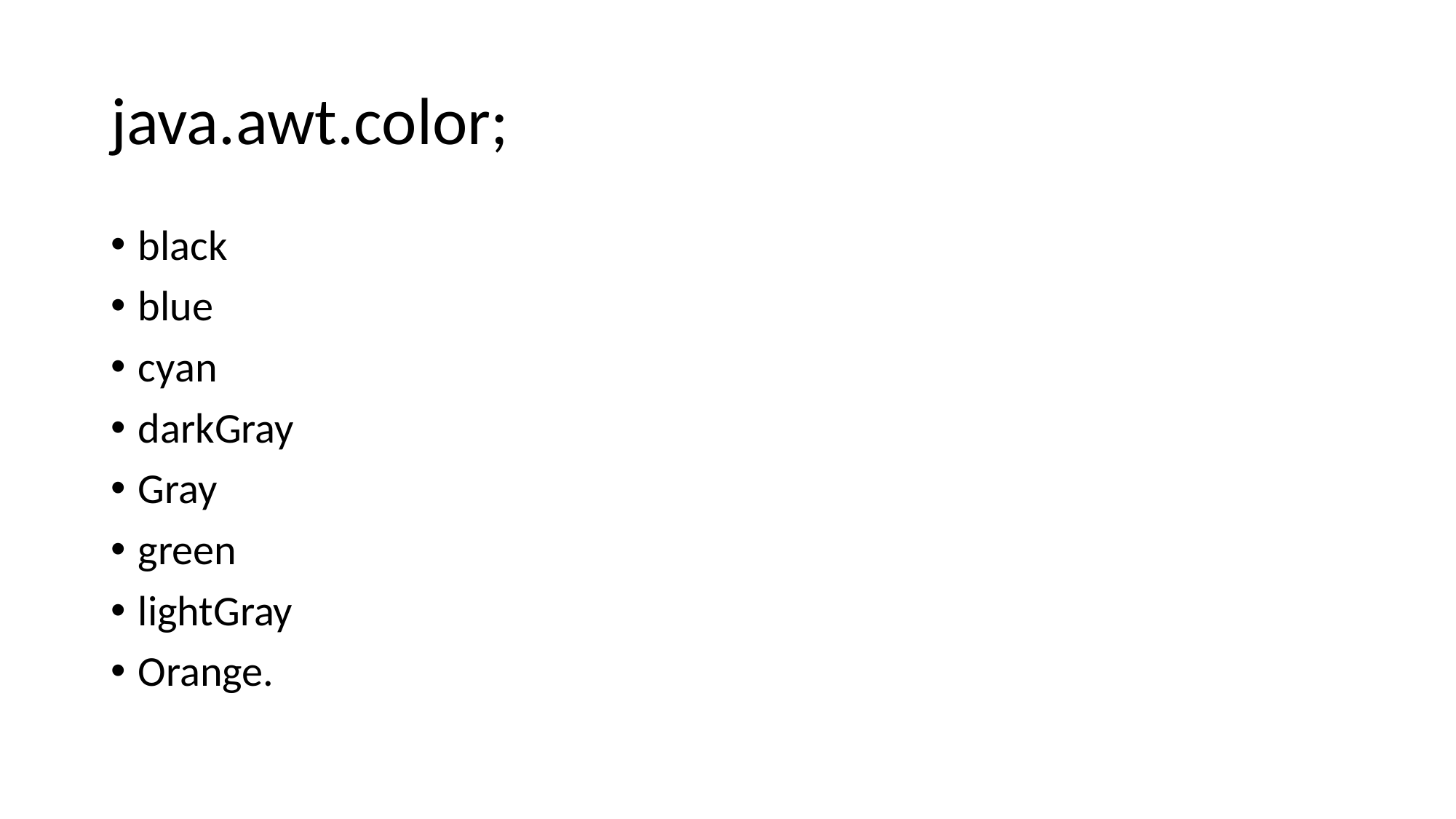

# java.awt.color;
black
blue
cyan
darkGray
Gray
green
lightGray
Orange.